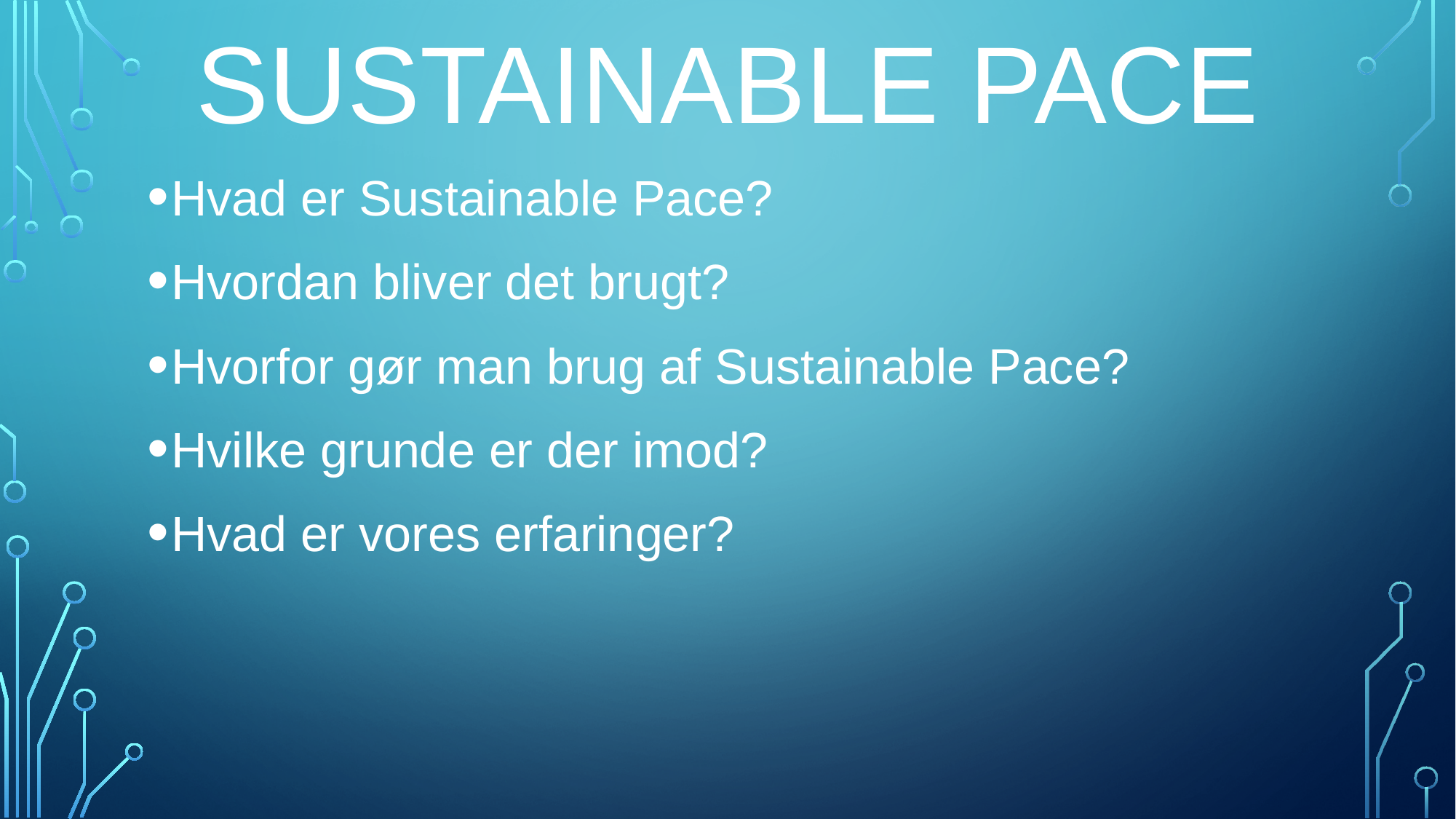

# Sustainable Pace
Hvad er Sustainable Pace?
Hvordan bliver det brugt?
Hvorfor gør man brug af Sustainable Pace?
Hvilke grunde er der imod?
Hvad er vores erfaringer?